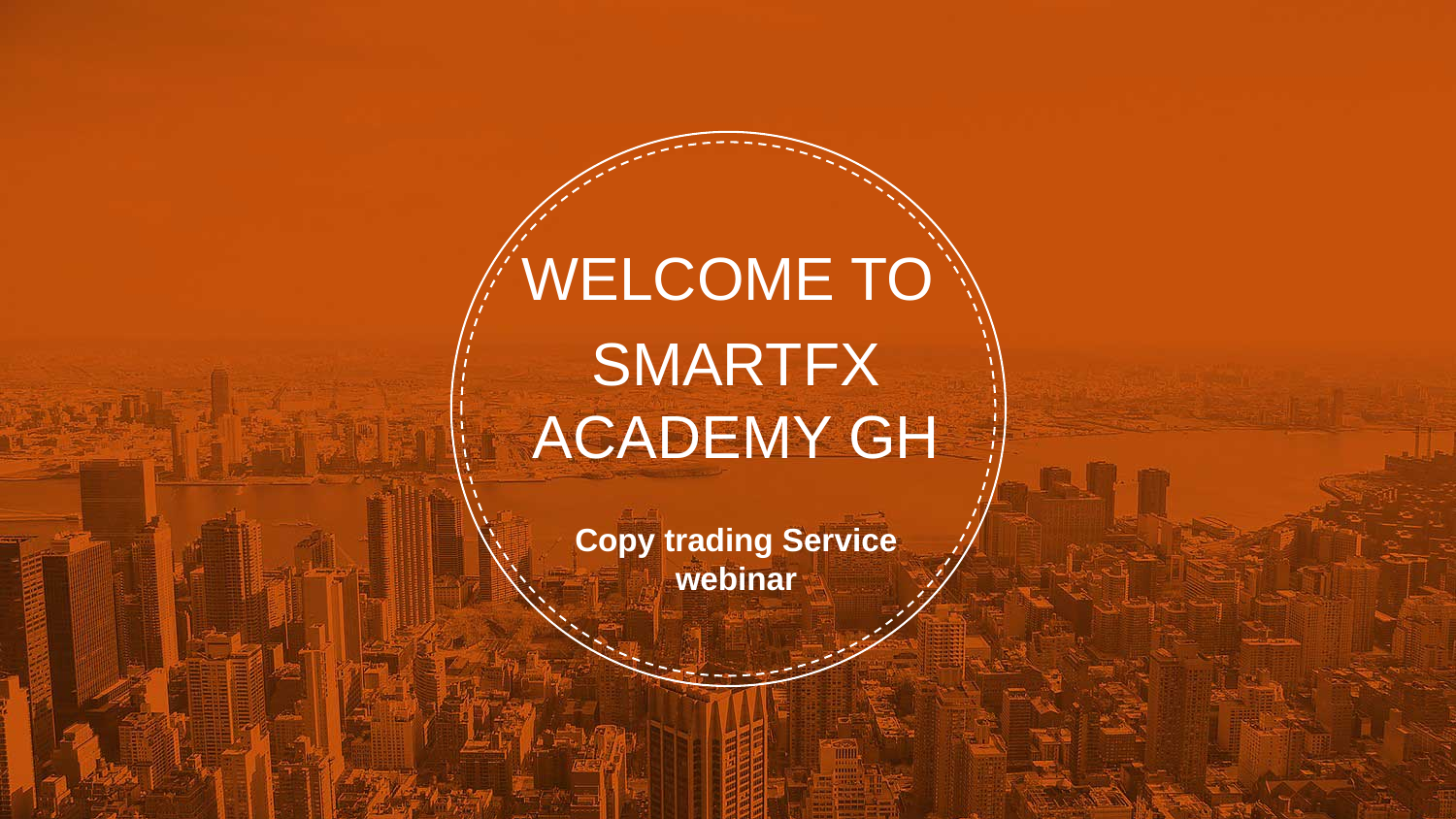

WELCOME TO
SMARTFX ACADEMY GH
Copy trading Service
 webinar